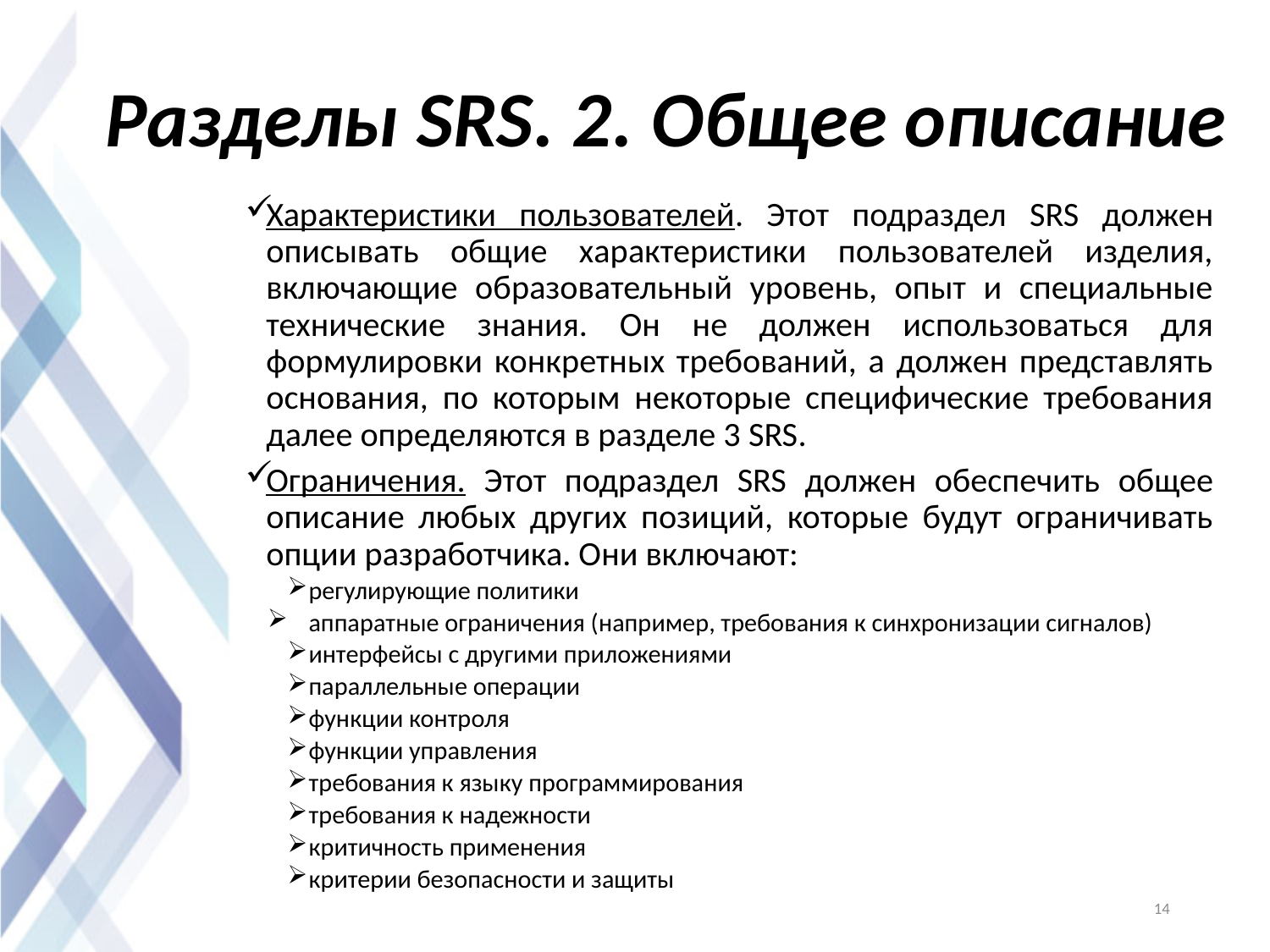

# Разделы SRS. 2. Общее описание
Характеристики пользователей. Этот подраздел SRS должен описывать общие характеристики пользователей изделия, включающие образовательный уровень, опыт и специальные технические знания. Он не должен использоваться для формулировки конкретных требований, а должен представлять основания, по которым некоторые специфические требования далее определяются в разделе 3 SRS.
Ограничения. Этот подраздел SRS должен обеспечить общее описание любых других позиций, которые будут ограничивать опции разработчика. Они включают:
регулирующие политики
аппаратные ограничения (например, требования к синхронизации сигналов)
интерфейсы с другими приложениями
параллельные операции
функции контроля
функции управления
требования к языку программирования
требования к надежности
критичность применения
критерии безопасности и защиты

14